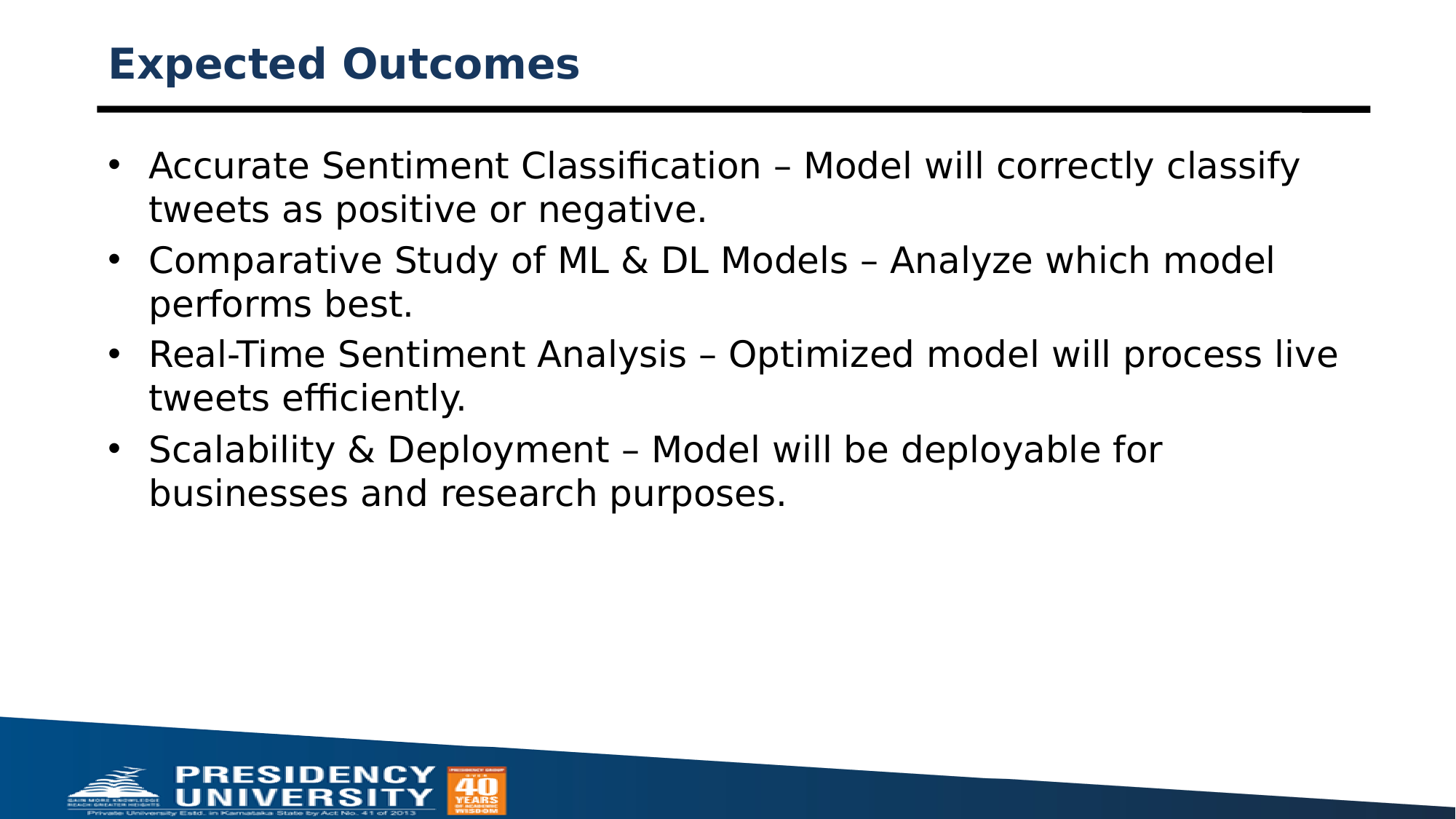

# Expected Outcomes
Accurate Sentiment Classification – Model will correctly classify tweets as positive or negative.
Comparative Study of ML & DL Models – Analyze which model performs best.
Real-Time Sentiment Analysis – Optimized model will process live tweets efficiently.
Scalability & Deployment – Model will be deployable for businesses and research purposes.